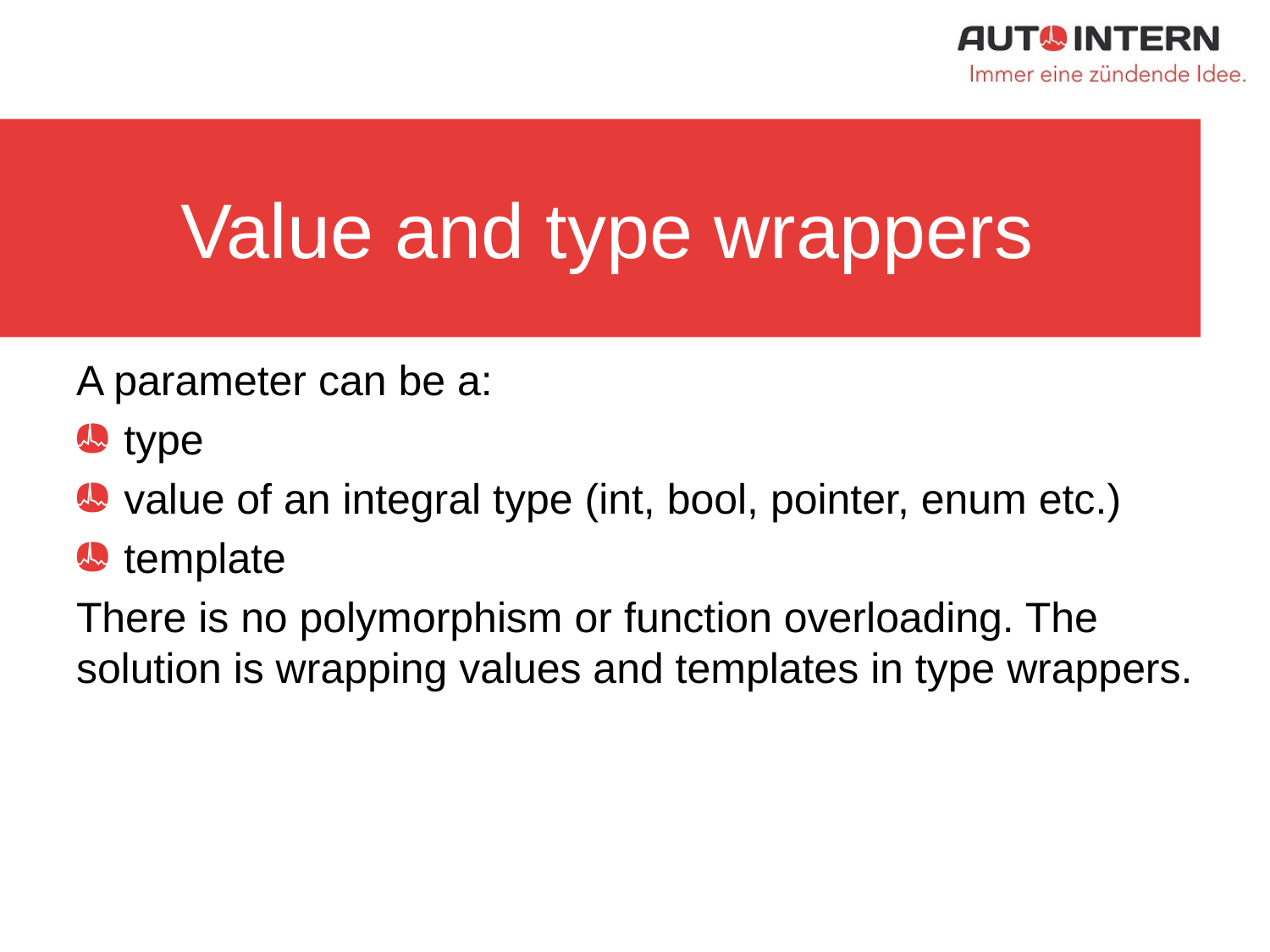

# Value and type wrappers
A parameter can be a:
type
value of an integral type (int, bool, pointer, enum etc.)
template
There is no polymorphism or function overloading. The solution is wrapping values and templates in type wrappers.